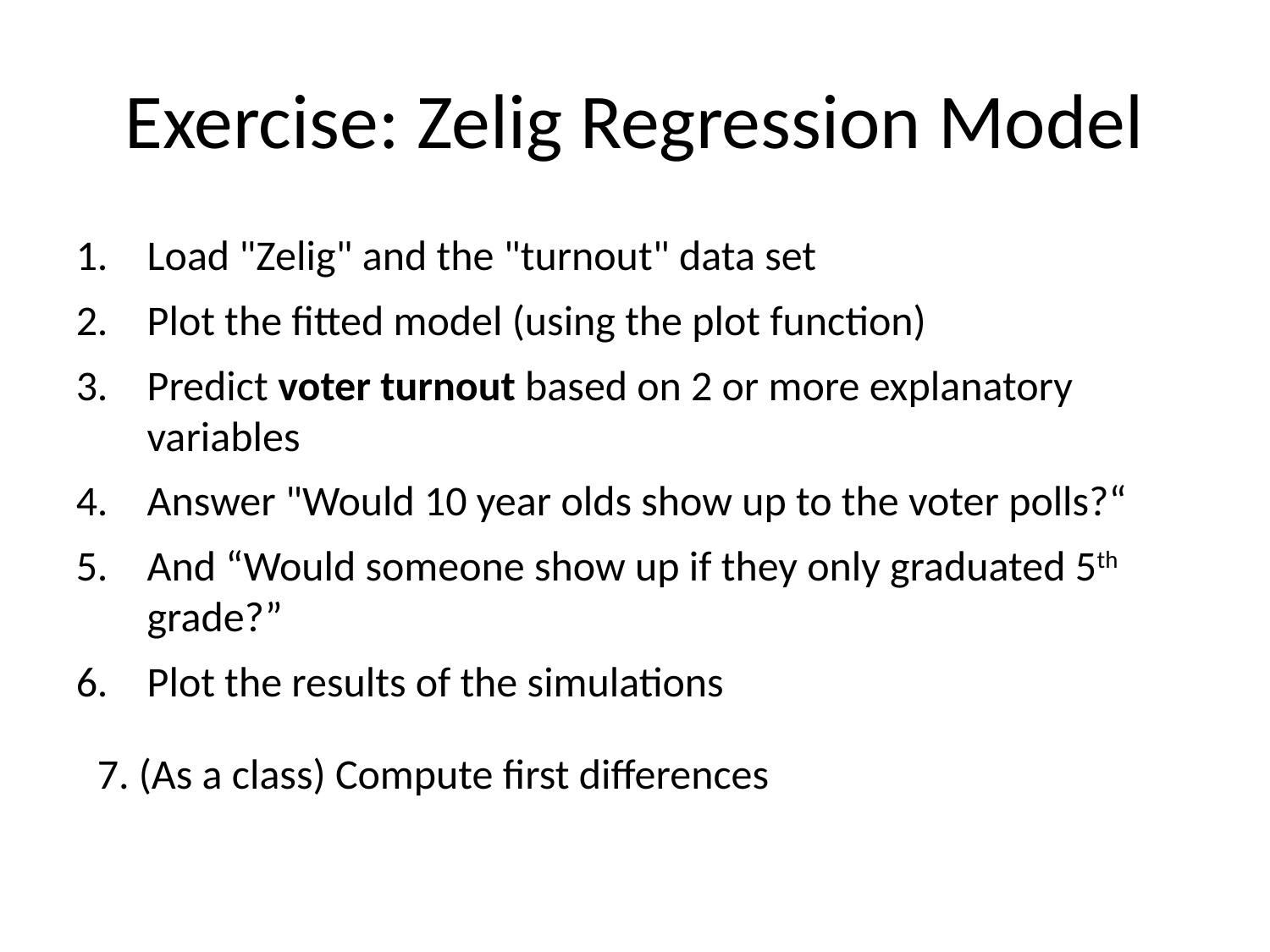

Exercise: Zelig Regression Model
Load "Zelig" and the "turnout" data set
Plot the fitted model (using the plot function)
Predict voter turnout based on 2 or more explanatory variables
Answer "Would 10 year olds show up to the voter polls?“
And “Would someone show up if they only graduated 5th grade?”
Plot the results of the simulations
7. (As a class) Compute first differences